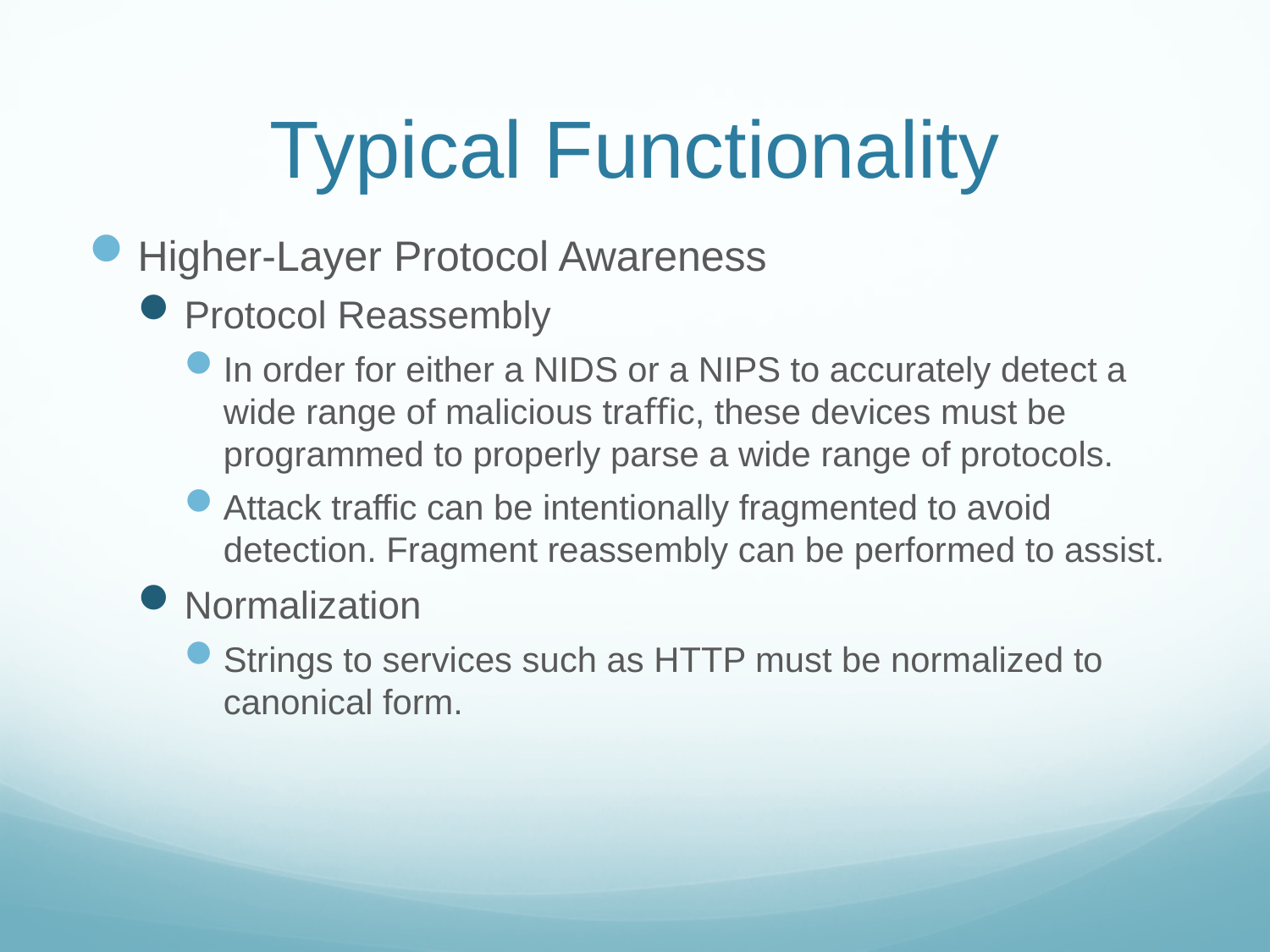

# Typical Functionality
Higher-Layer Protocol Awareness
Protocol Reassembly
In order for either a NIDS or a NIPS to accurately detect a wide range of malicious traﬃc, these devices must be programmed to properly parse a wide range of protocols.
Attack traffic can be intentionally fragmented to avoid detection. Fragment reassembly can be performed to assist.
Normalization
Strings to services such as HTTP must be normalized to canonical form.